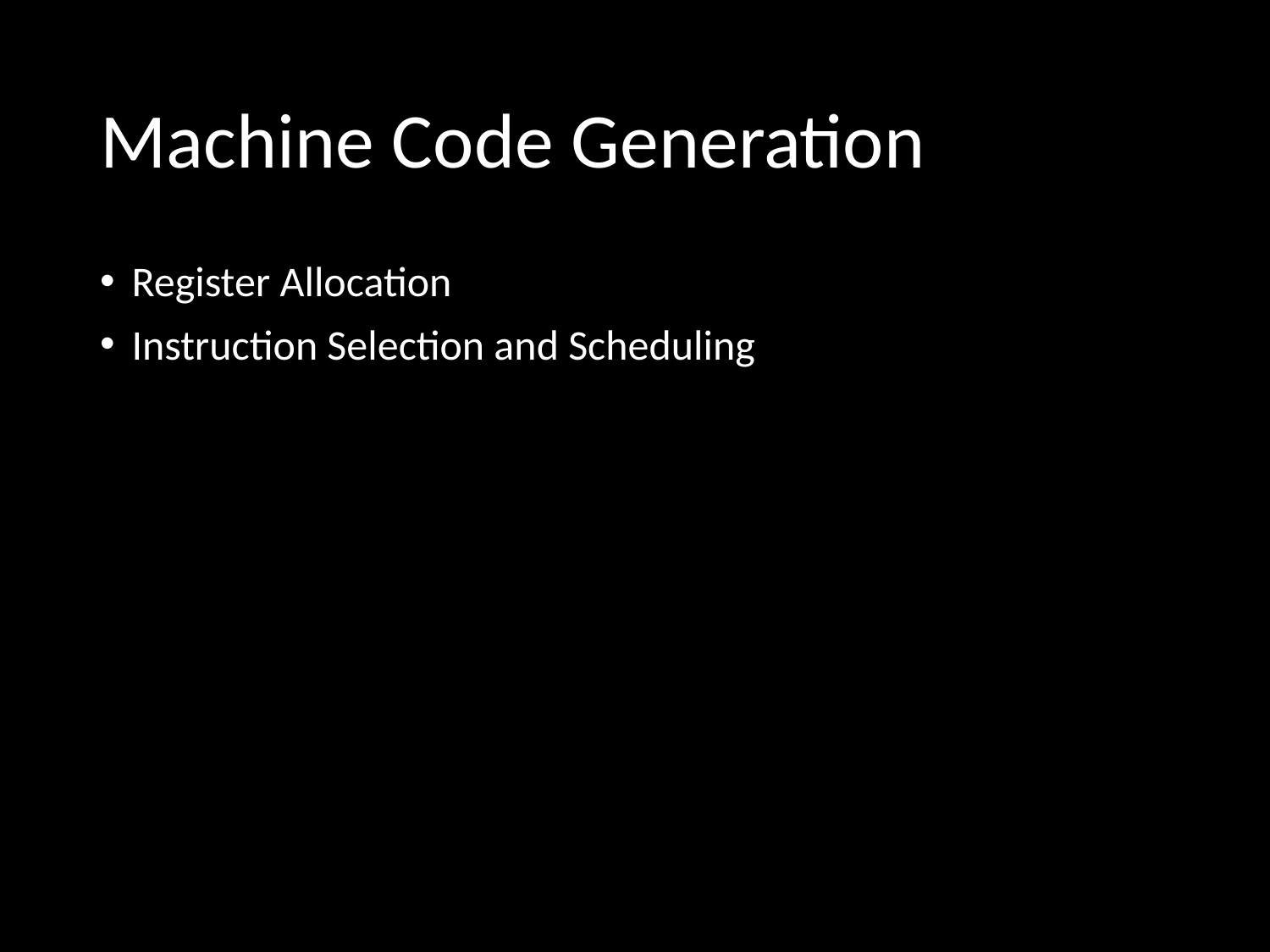

# Machine Code Generation
Register Allocation
Instruction Selection and Scheduling